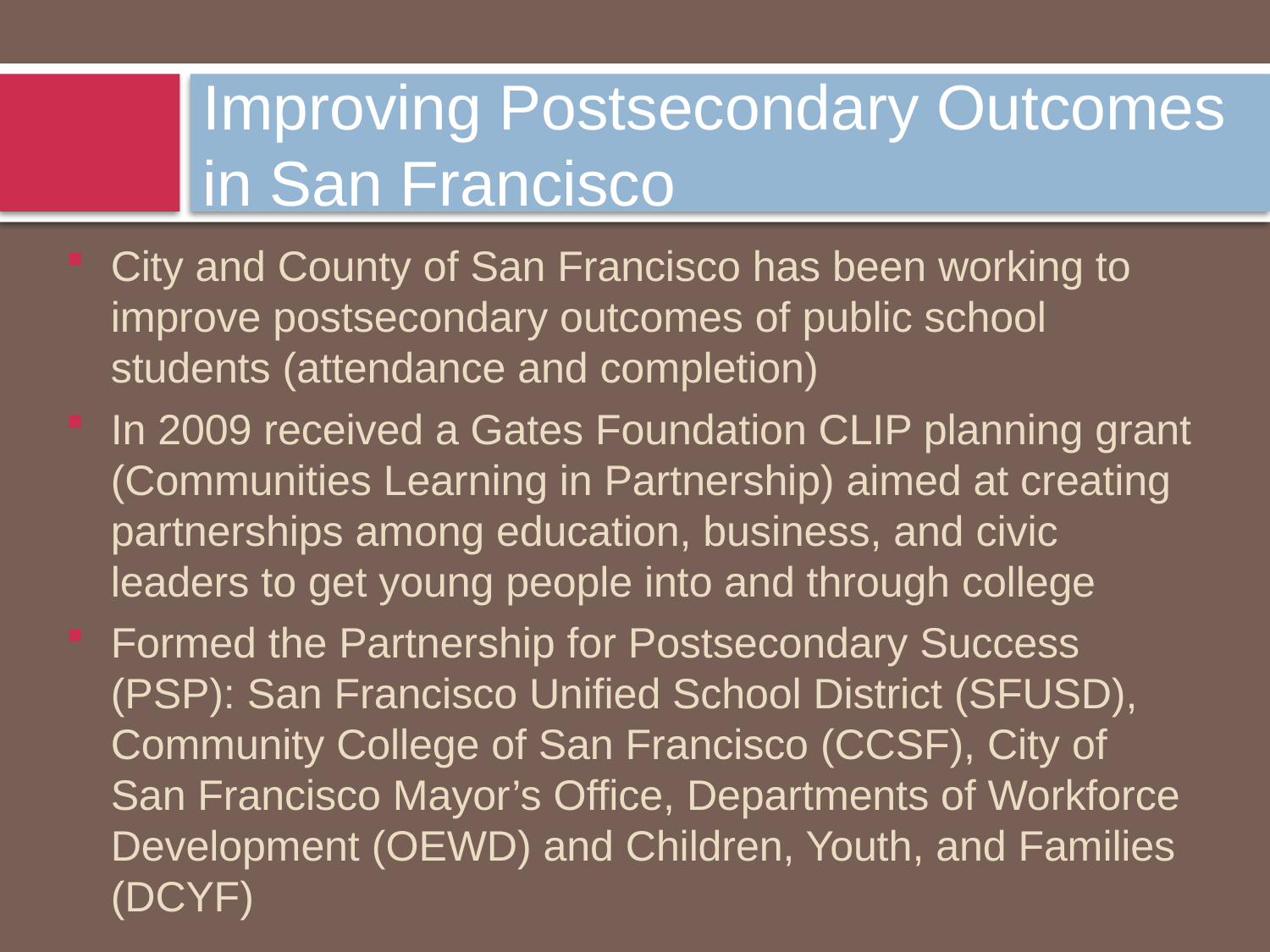

# Improving Postsecondary Outcomes in San Francisco
City and County of San Francisco has been working to improve postsecondary outcomes of public school students (attendance and completion)
In 2009 received a Gates Foundation CLIP planning grant (Communities Learning in Partnership) aimed at creating partnerships among education, business, and civic leaders to get young people into and through college
Formed the Partnership for Postsecondary Success (PSP): San Francisco Unified School District (SFUSD), Community College of San Francisco (CCSF), City of San Francisco Mayor’s Office, Departments of Workforce Development (OEWD) and Children, Youth, and Families (DCYF)